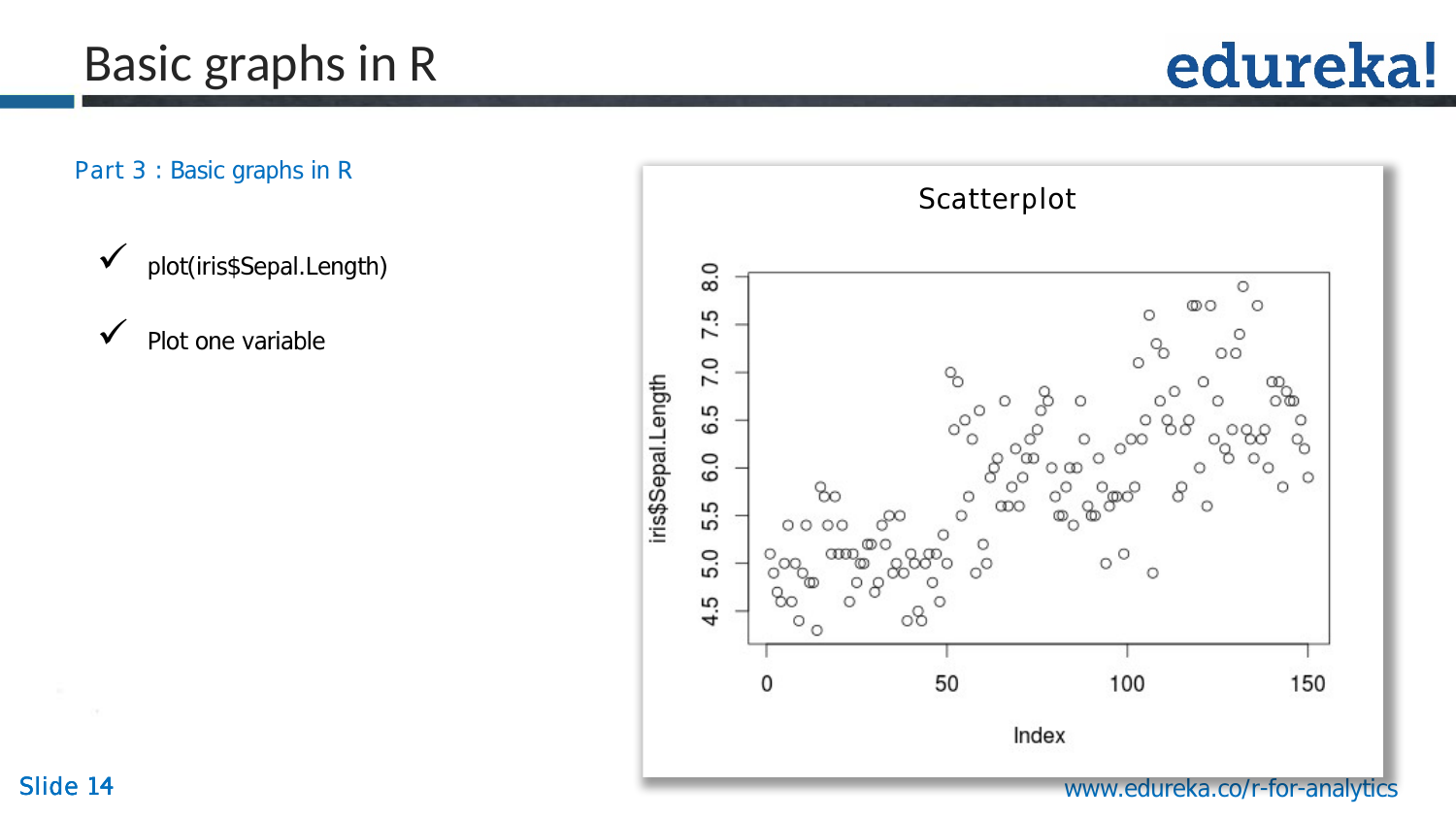

Basic graphs in R
Part 3 : Basic graphs in R

plot(iris$Sepal.Length)

Plot one variable

Scatterplot